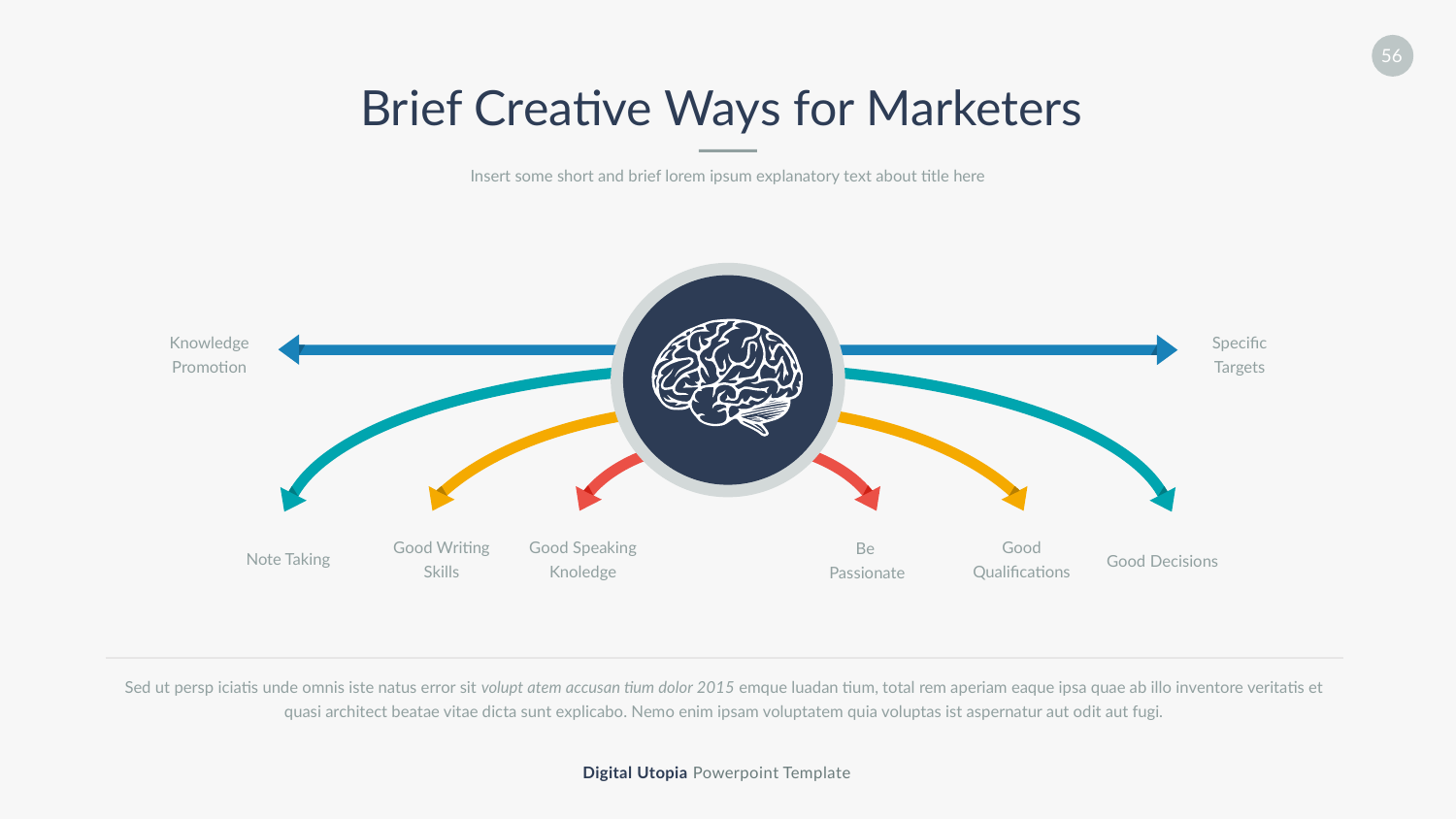

Brief Creative Ways for Marketers
Insert some short and brief lorem ipsum explanatory text about title here

Knowledge
Promotion
Specific Targets

Good Writing Skills
Good Speaking Knoledge
Good Qualifications
Be
Passionate
Note Taking
Good Decisions
Sed ut persp iciatis unde omnis iste natus error sit volupt atem accusan tium dolor 2015 emque luadan tium, total rem aperiam eaque ipsa quae ab illo inventore veritatis et quasi architect beatae vitae dicta sunt explicabo. Nemo enim ipsam voluptatem quia voluptas ist aspernatur aut odit aut fugi.